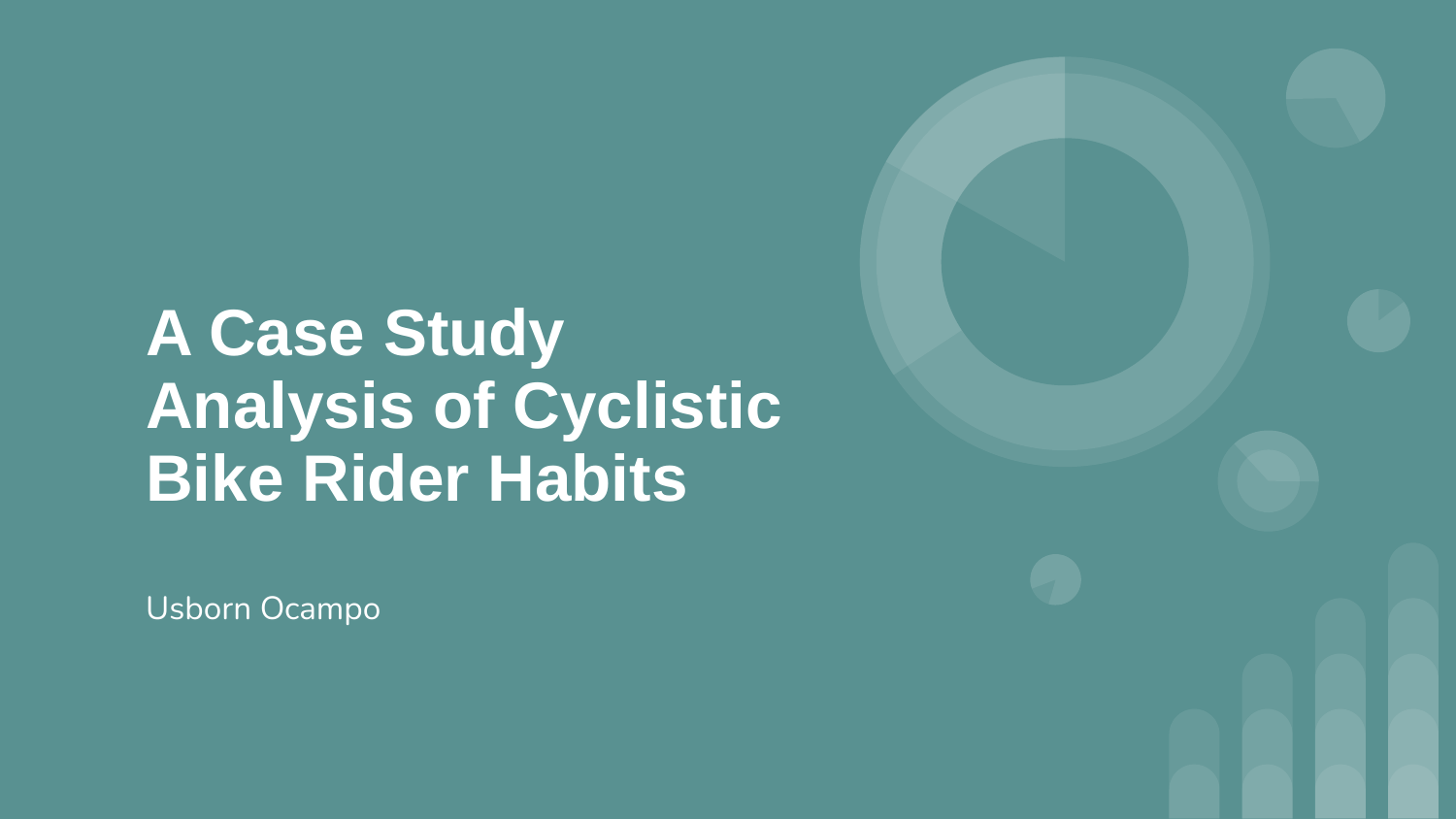

# A Case Study Analysis of Cyclistic Bike Rider Habits
Usborn Ocampo